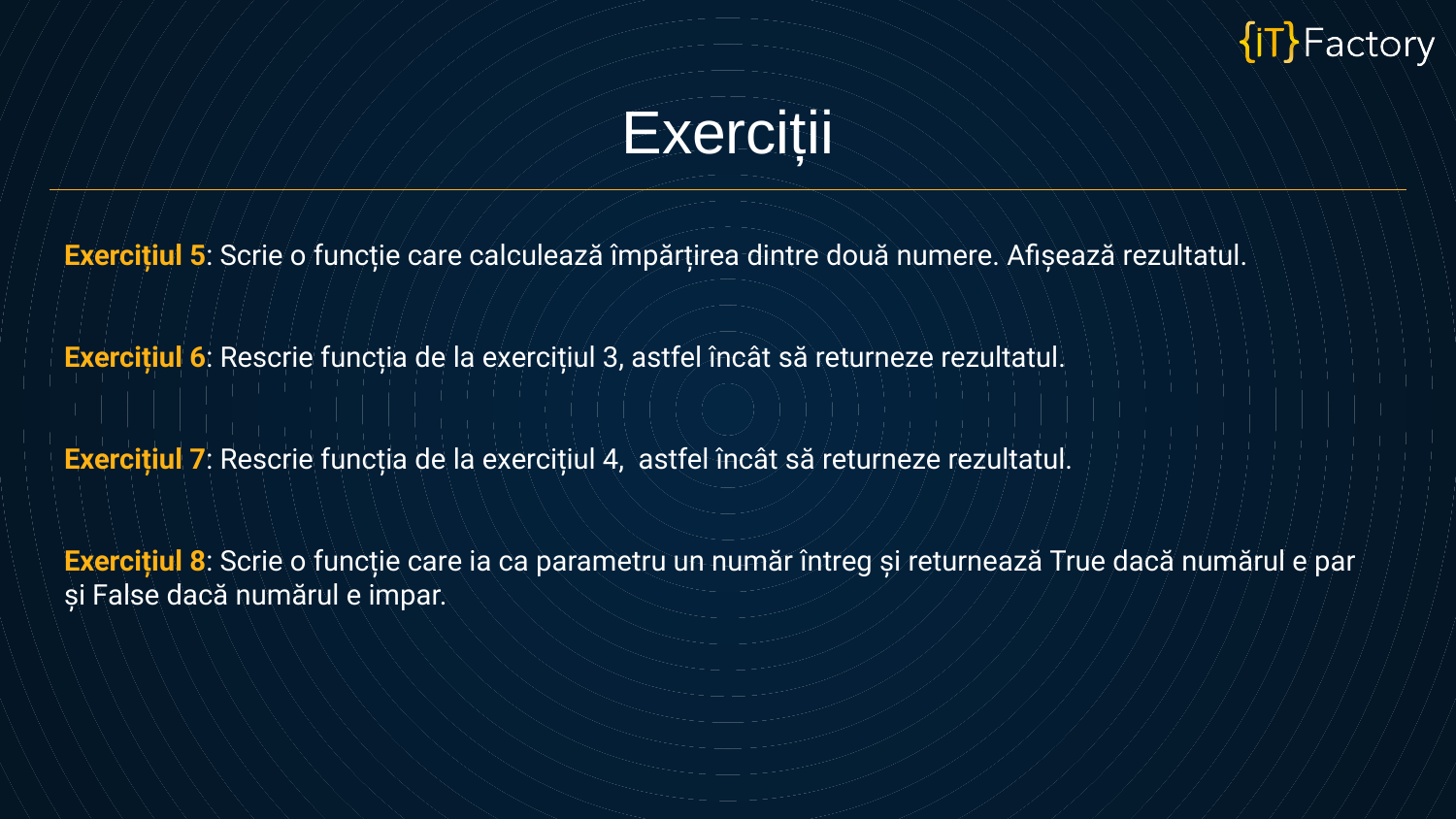

Exerciții
Exercițiul 5: Scrie o funcție care calculează împărțirea dintre două numere. Afișează rezultatul.

Exercițiul 6: Rescrie funcția de la exercițiul 3, astfel încât să returneze rezultatul.

Exercițiul 7: Rescrie funcția de la exercițiul 4,  astfel încât să returneze rezultatul.

Exercițiul 8: Scrie o funcție care ia ca parametru un număr întreg și returnează True dacă numărul e par
și False dacă numărul e impar.